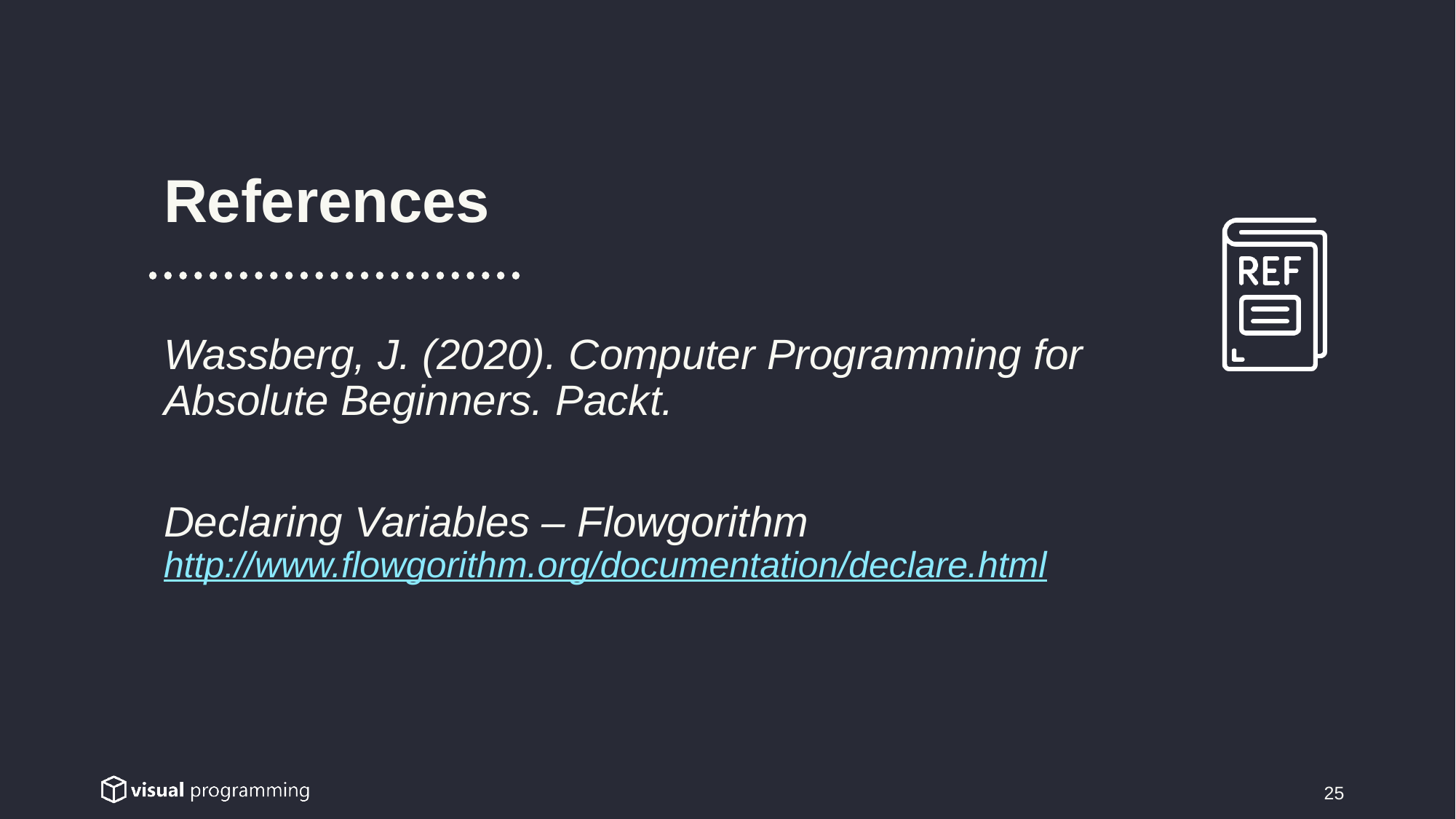

References
Wassberg, J. (2020). Computer Programming for
Absolute Beginners. Packt.

Declaring Variables – Flowgorithm
http://www.flowgorithm.org/documentation/declare.html
25